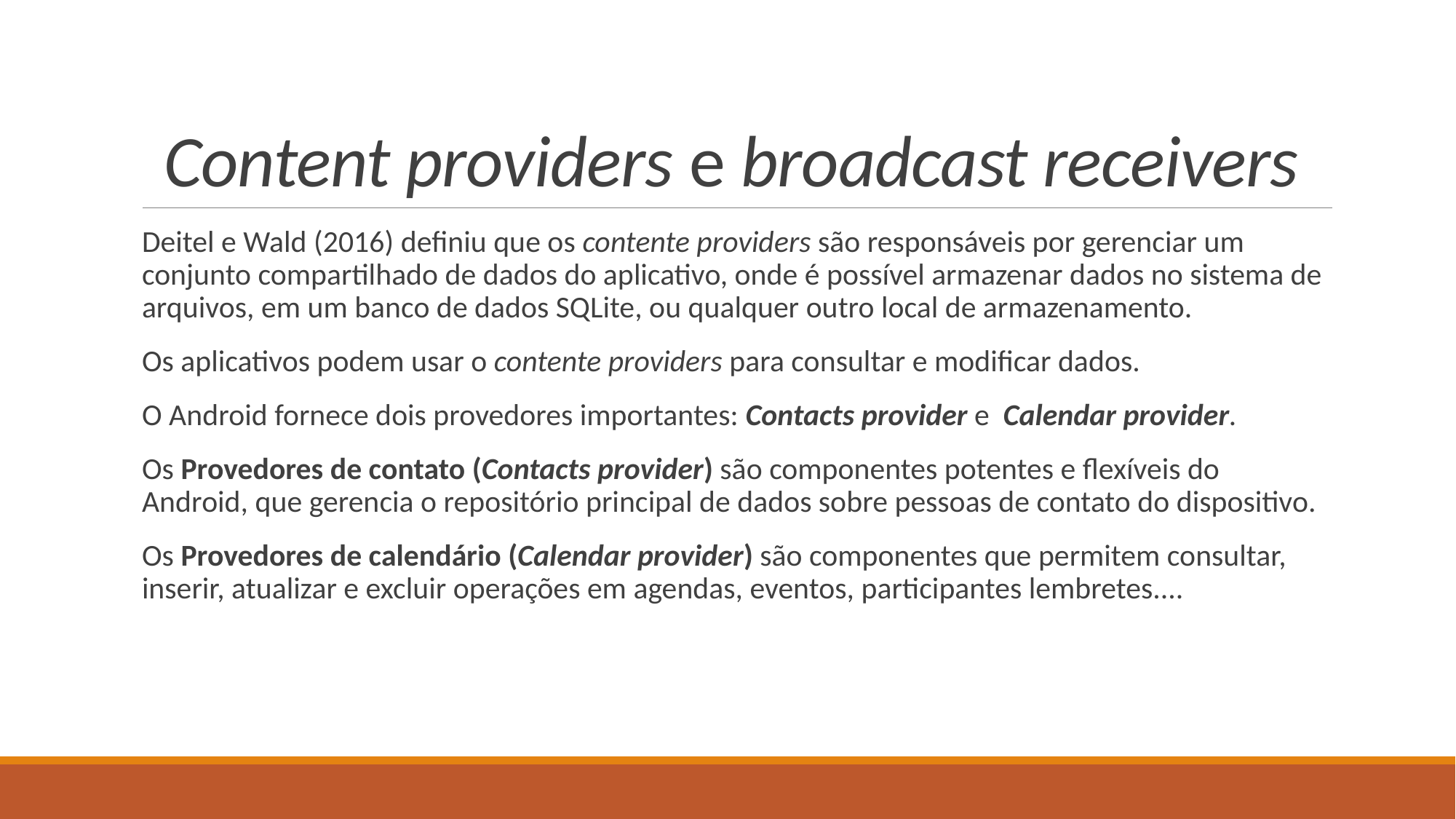

# Content providers e broadcast receivers
Deitel e Wald (2016) definiu que os contente providers são responsáveis por gerenciar um conjunto compartilhado de dados do aplicativo, onde é possível armazenar dados no sistema de arquivos, em um banco de dados SQLite, ou qualquer outro local de armazenamento.
Os aplicativos podem usar o contente providers para consultar e modificar dados.
O Android fornece dois provedores importantes: Contacts provider e  Calendar provider.
Os Provedores de contato (Contacts provider) são componentes potentes e flexíveis do Android, que gerencia o repositório principal de dados sobre pessoas de contato do dispositivo.
Os Provedores de calendário (Calendar provider) são componentes que permitem consultar, inserir, atualizar e excluir operações em agendas, eventos, participantes lembretes....